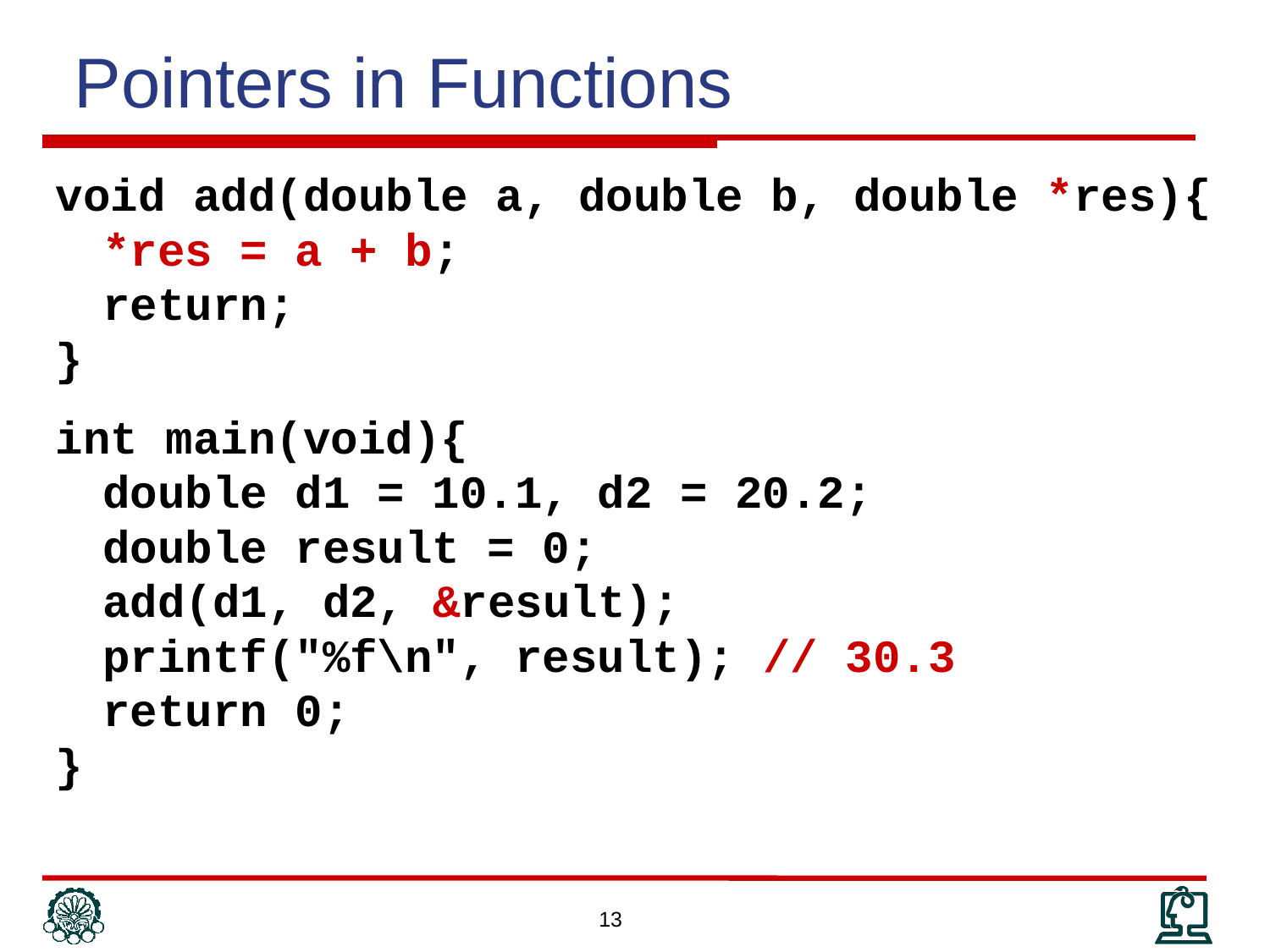

Pointers in Functions
void add(double a, double b, double *res){
	*res = a + b;
	return;
}

int main(void){
	double d1 = 10.1, d2 = 20.2;
	double result = 0;
	add(d1, d2, &result);
	printf("%f\n", result); // 30.3
	return 0;
}
13